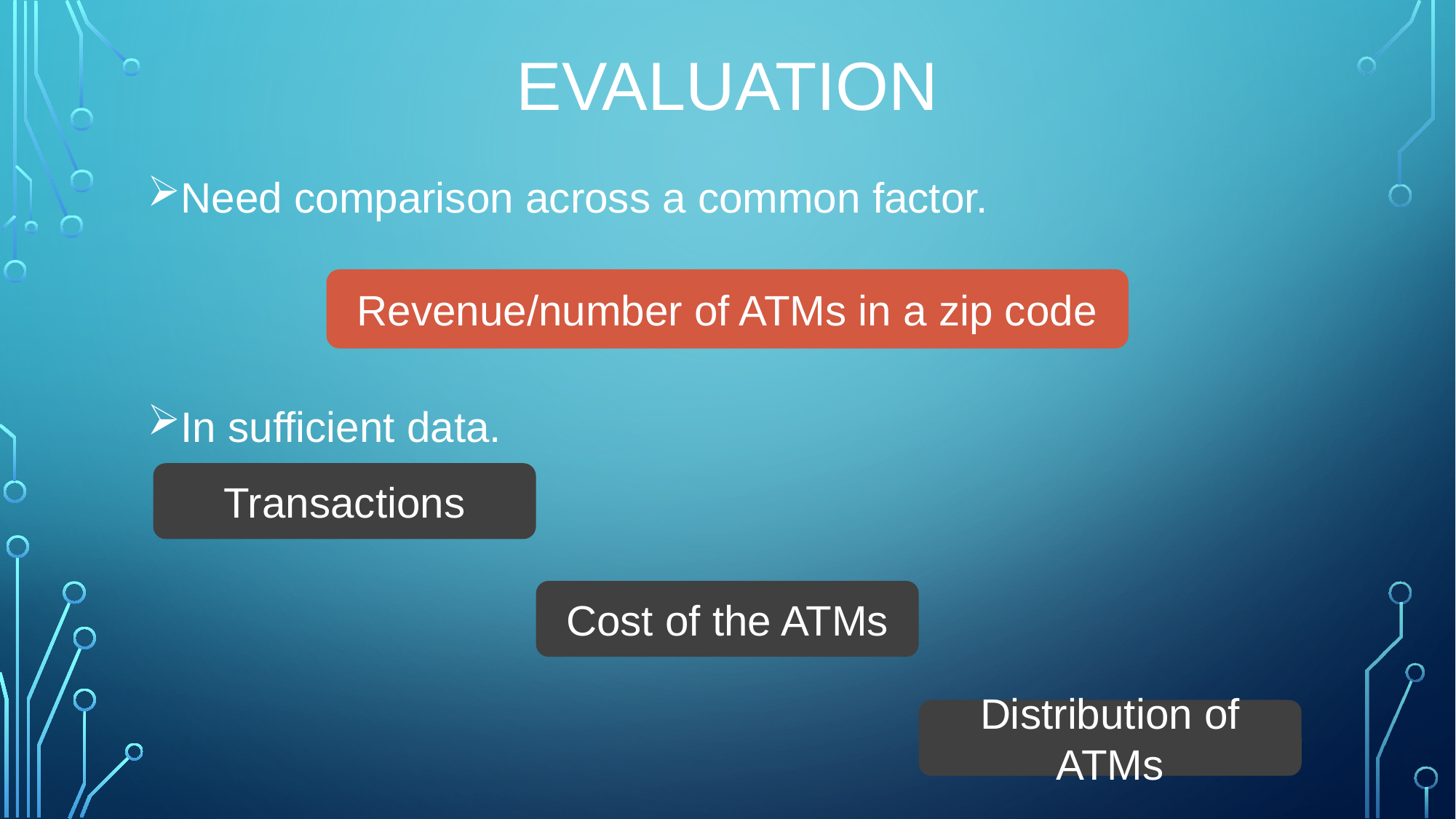

# EVALUATION
Need comparison across a common factor.

In sufficient data.

Revenue/number of ATMs in a zip code
Transactions
Cost of the ATMs
Distribution of ATMs